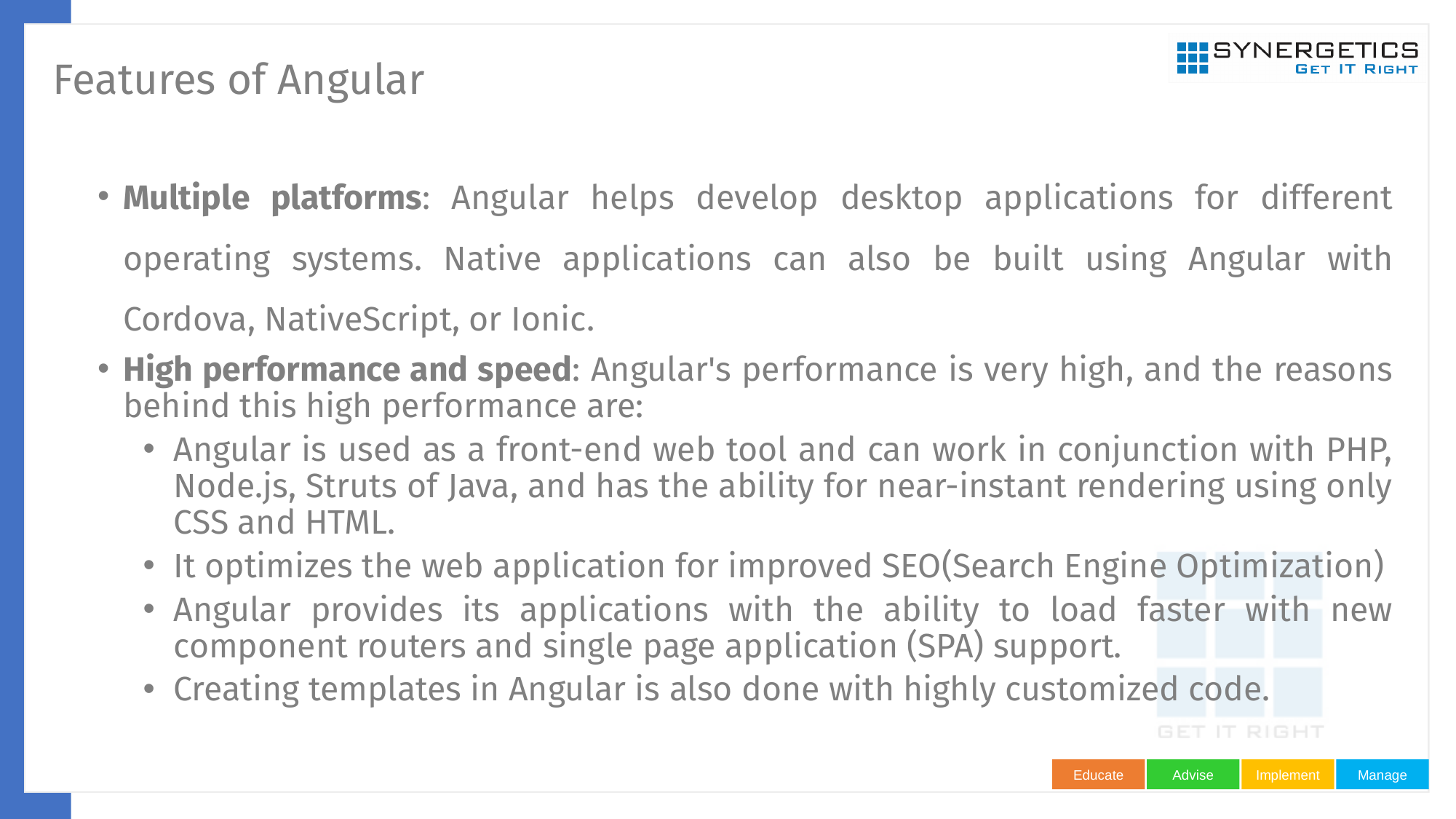

# Features of Angular
Multiple platforms: Angular helps develop desktop applications for different operating systems. Native applications can also be built using Angular with Cordova, NativeScript, or Ionic.
High performance and speed: Angular's performance is very high, and the reasons behind this high performance are:
Angular is used as a front-end web tool and can work in conjunction with PHP, Node.js, Struts of Java, and has the ability for near-instant rendering using only CSS and HTML.
It optimizes the web application for improved SEO(Search Engine Optimization)
Angular provides its applications with the ability to load faster with new component routers and single page application (SPA) support.
Creating templates in Angular is also done with highly customized code.